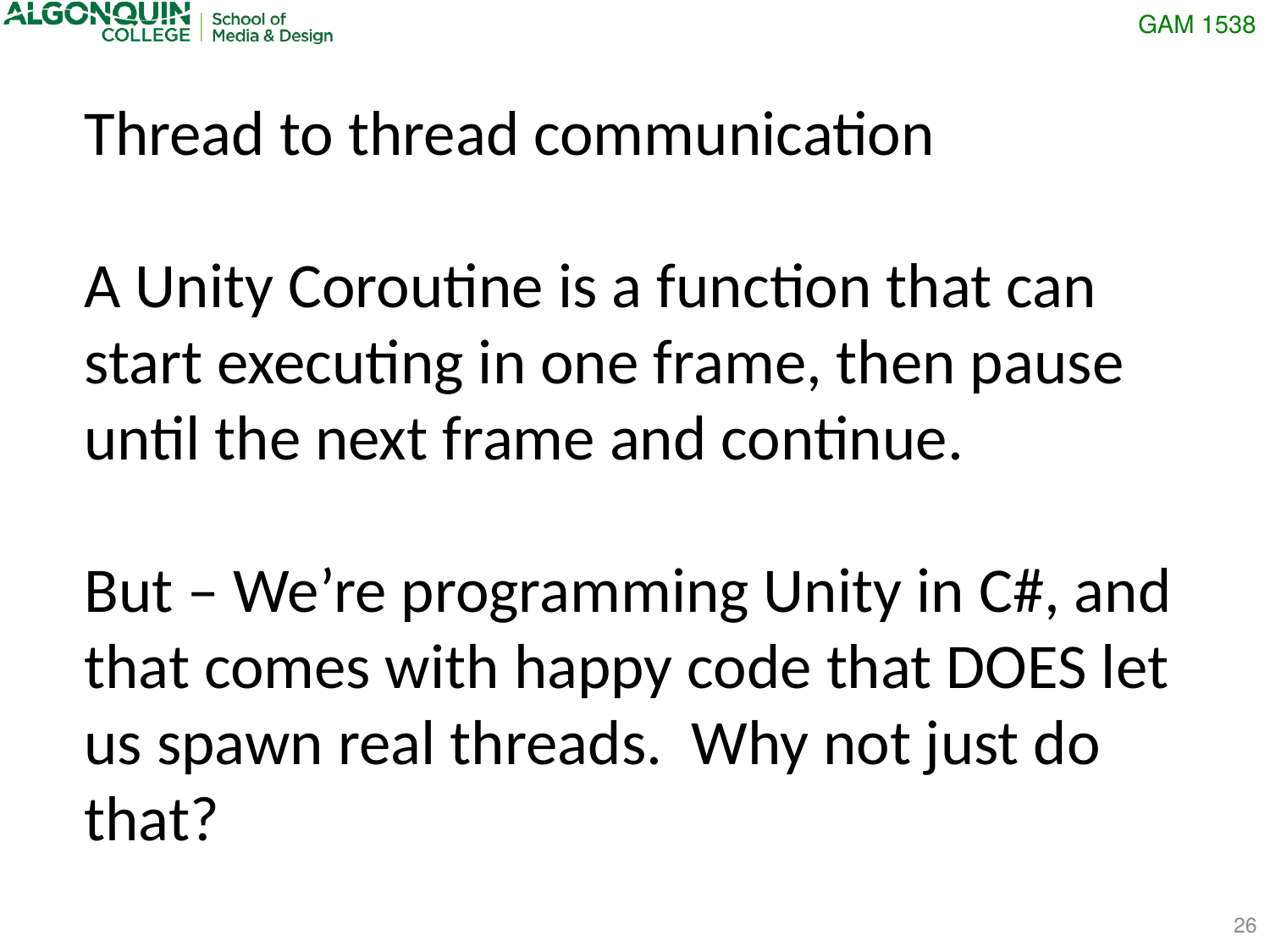

Thread to thread communication

A Unity Coroutine is a function that can start executing in one frame, then pause until the next frame and continue.

But – We’re programming Unity in C#, and that comes with happy code that DOES let us spawn real threads.  Why not just do that?
26